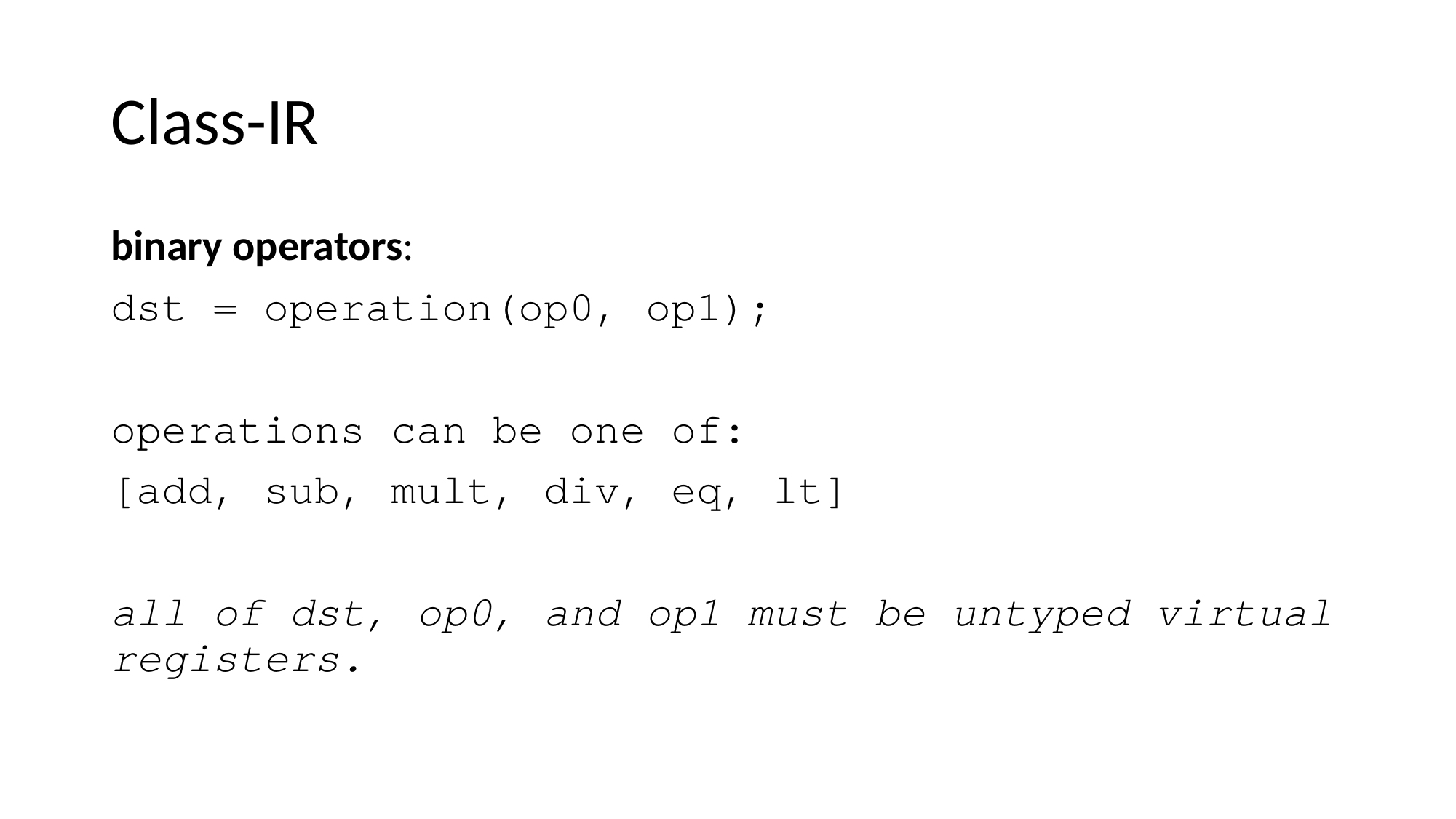

# Class-IR
binary operators:
dst = operation(op0, op1);

operations can be one of:
[add, sub, mult, div, eq, lt]

all of dst, op0, and op1 must be untyped virtual registers.